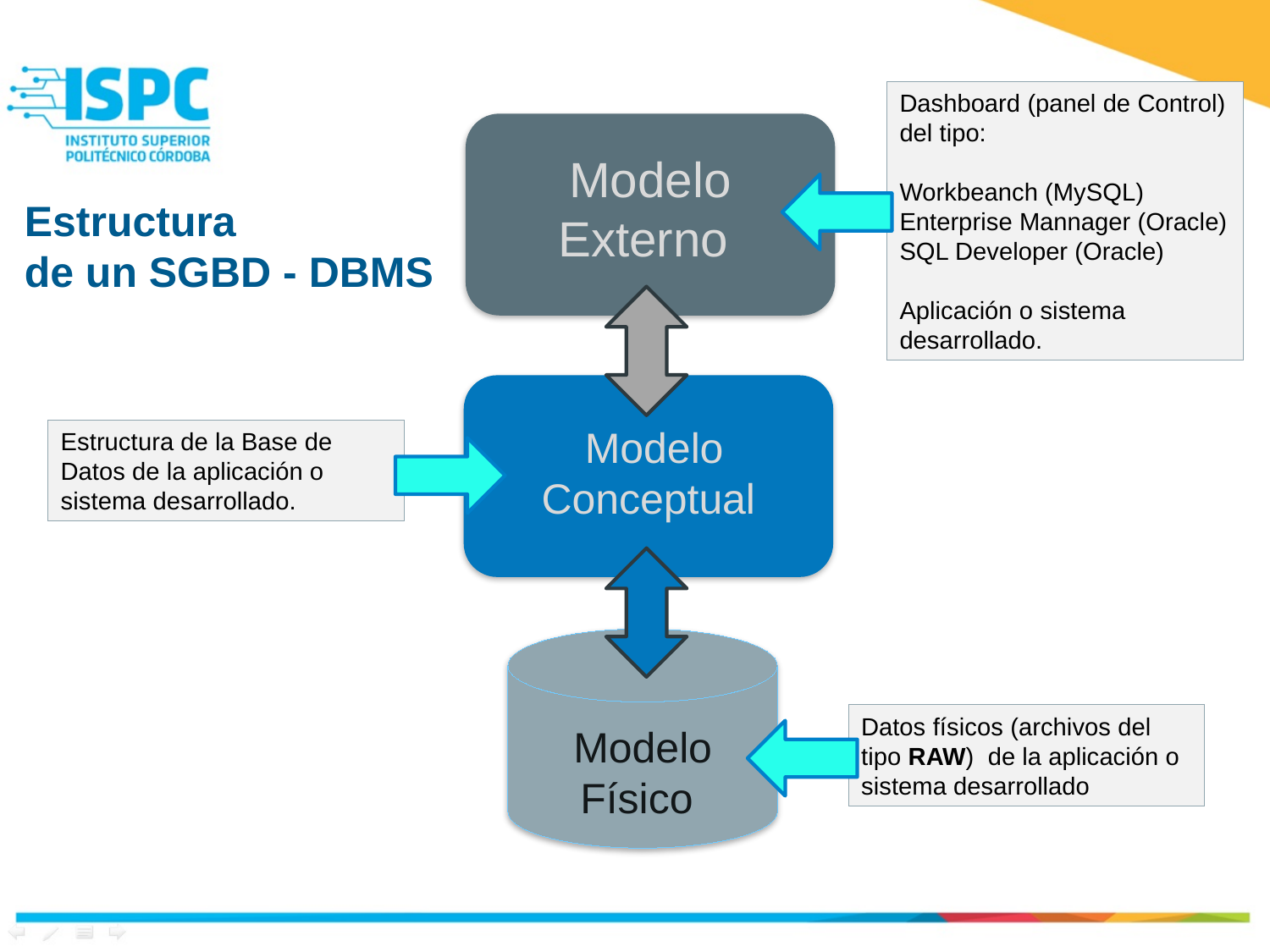

Dashboard (panel de Control) del tipo:

Workbeanch (MySQL)
Enterprise Mannager (Oracle)
SQL Developer (Oracle)

Aplicación o sistema desarrollado.

Modelo
Externo

Estructura
de un SGBD - DBMS

Estructura de la Base de Datos de la aplicación o sistema desarrollado.
Modelo
Conceptual

Datos físicos (archivos del tipo RAW)  de la aplicación o sistema desarrollado
Modelo
Físico